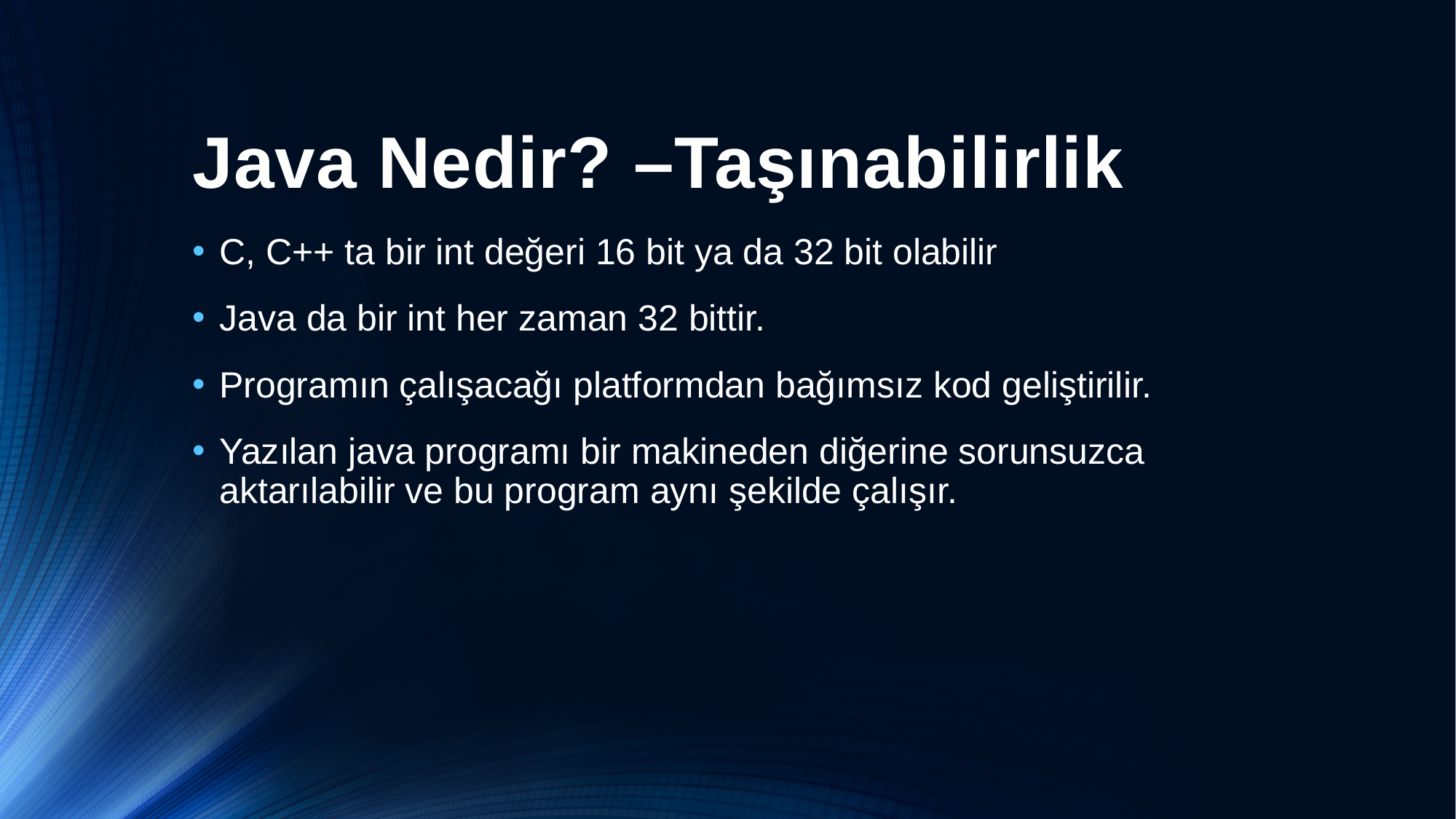

# Java Nedir? –Taşınabilirlik
C, C++ ta bir int değeri 16 bit ya da 32 bit olabilir
Java da bir int her zaman 32 bittir.
Programın çalışacağı platformdan bağımsız kod geliştirilir.
Yazılan java programı bir makineden diğerine sorunsuzca aktarılabilir ve bu program aynı şekilde çalışır.